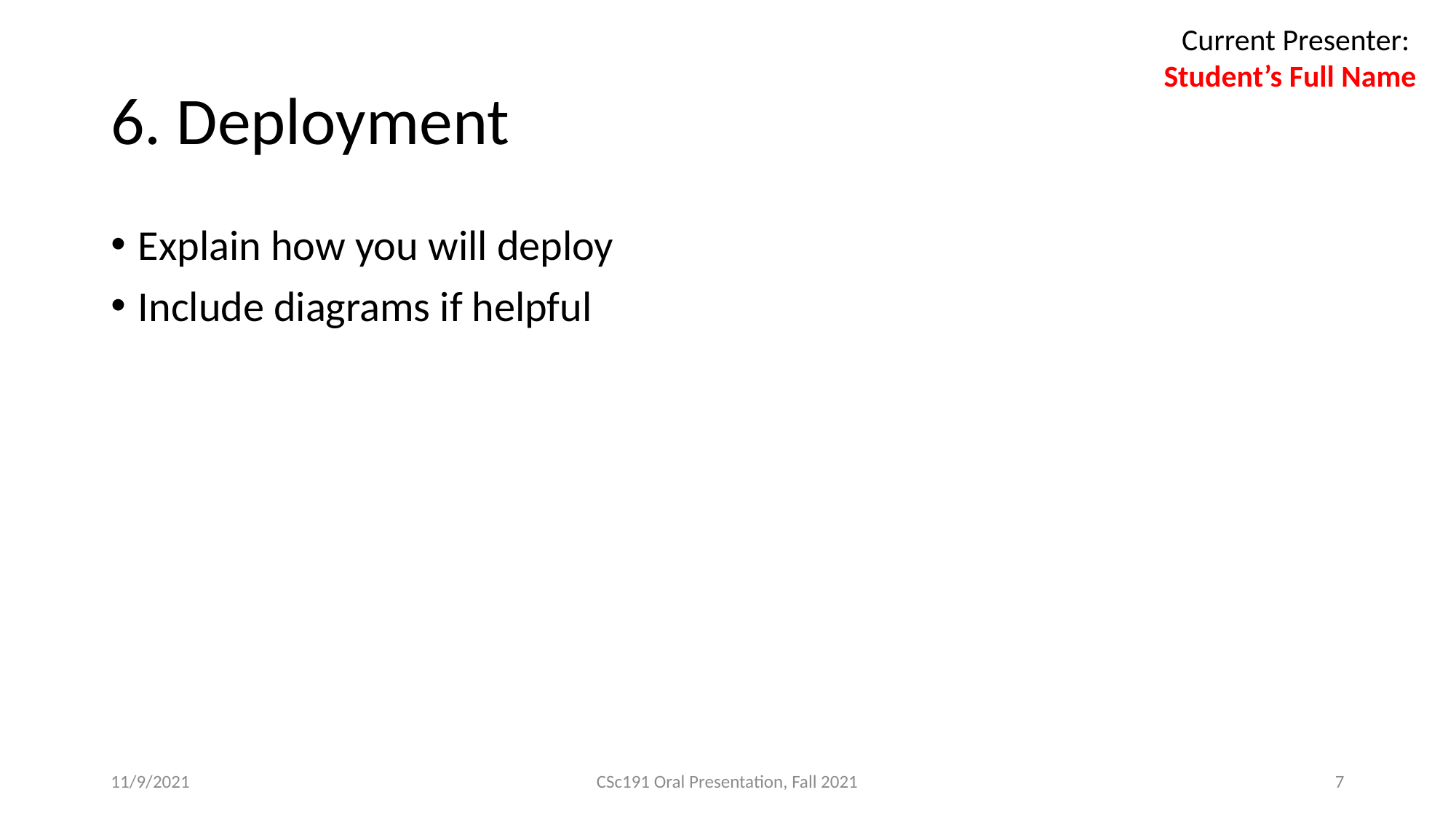

Current Presenter:
Student’s Full Name
# 6. Deployment
Explain how you will deploy
Include diagrams if helpful
11/9/2021
CSc191 Oral Presentation, Fall 2021
7